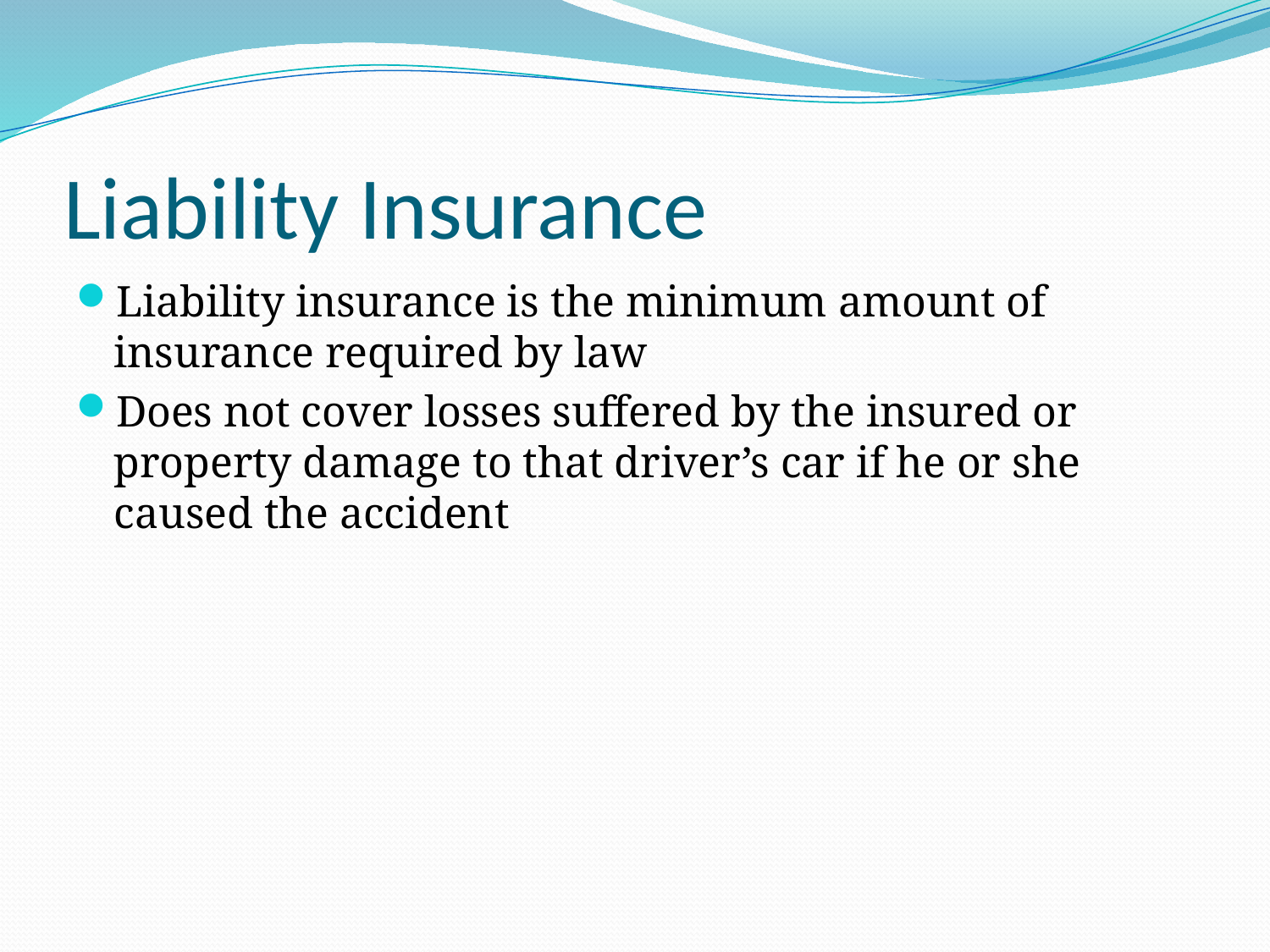

# Liability Insurance
Liability insurance is the minimum amount of insurance required by law
Does not cover losses suffered by the insured or property damage to that driver’s car if he or she caused the accident